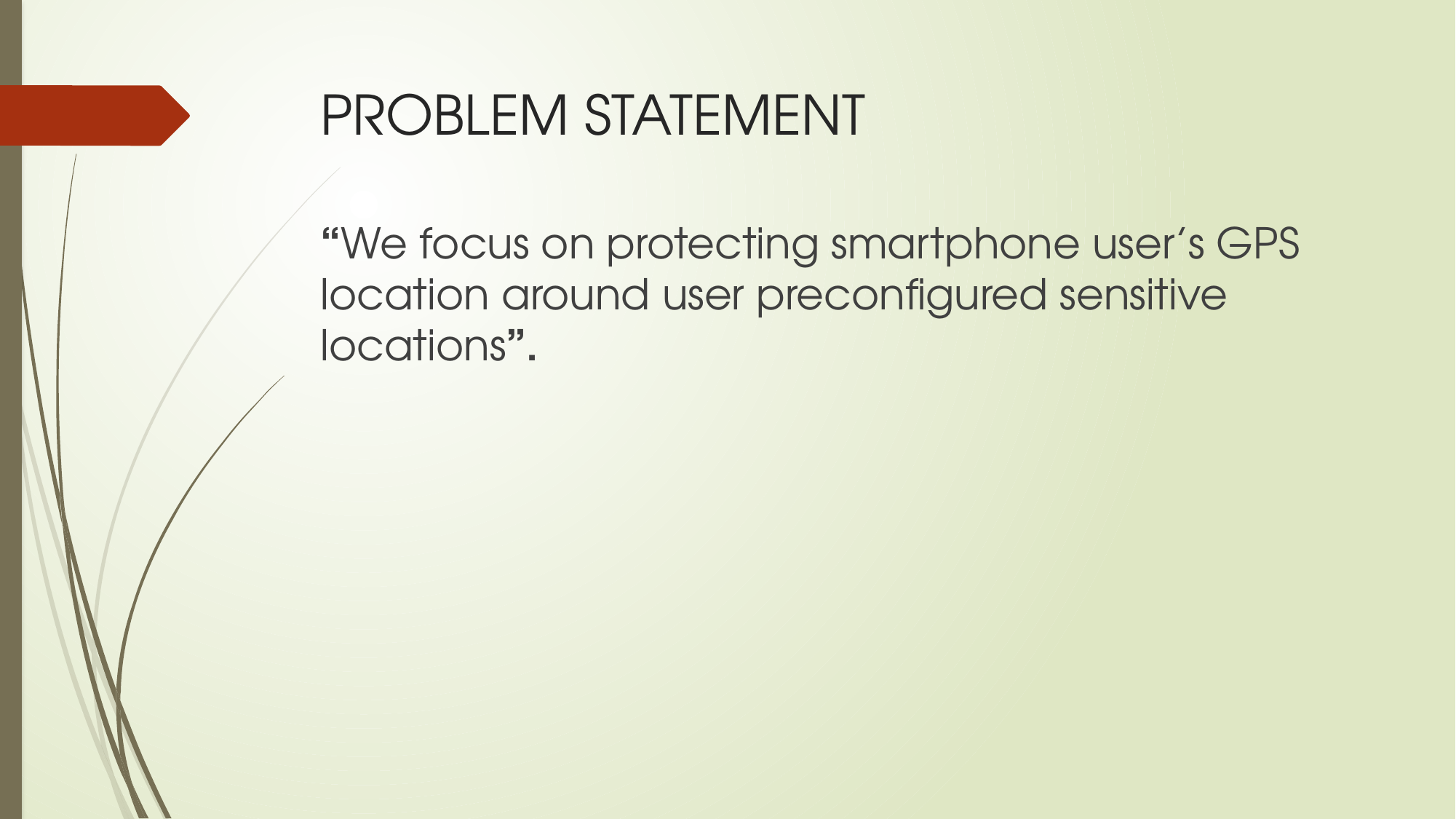

# PROBLEM STATEMENT
“We focus on protecting smartphone user’s GPS location around user preconfigured sensitive locations”.